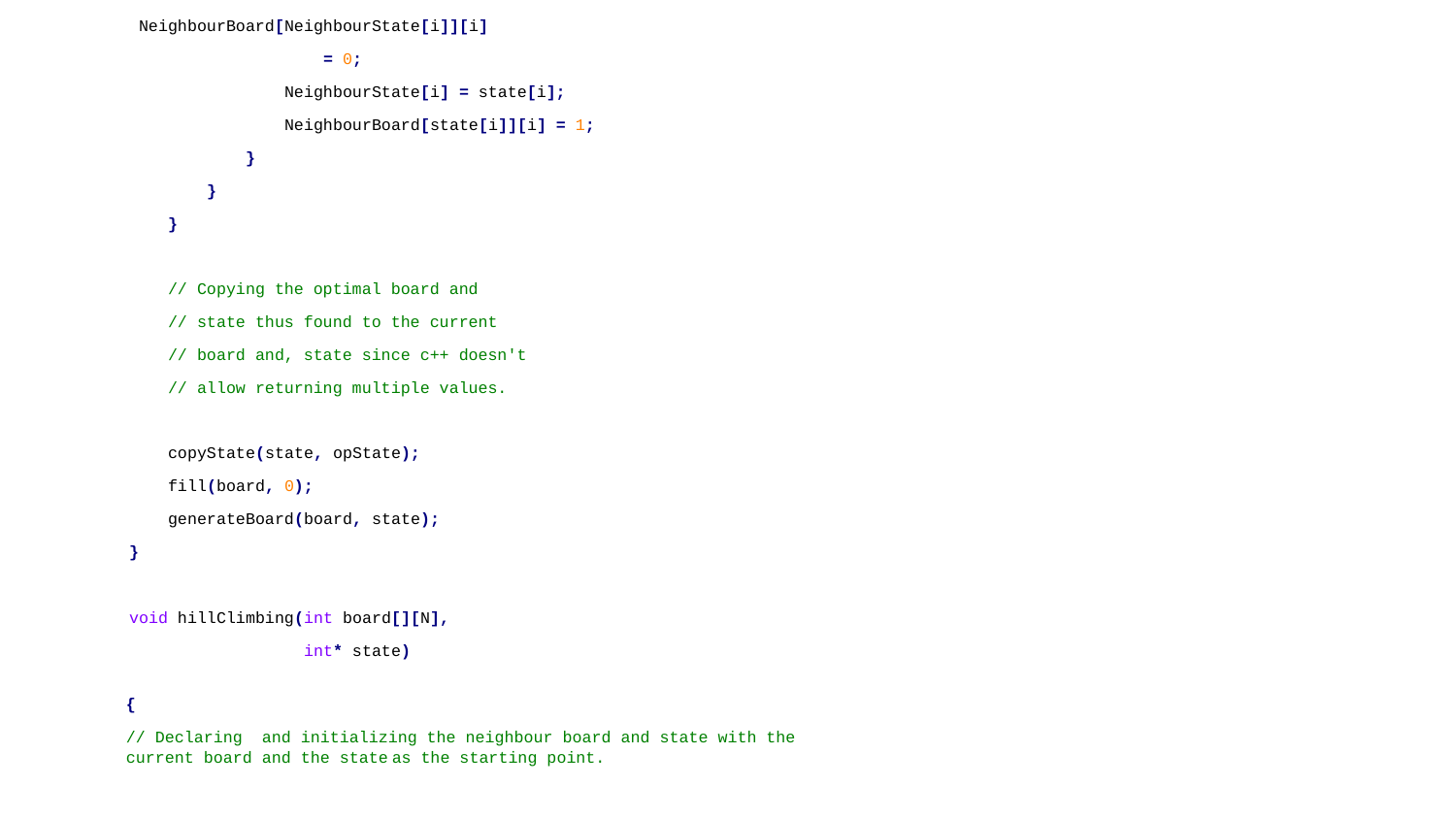

NeighbourBoard[NeighbourState[i]][i]
                    = 0;
                NeighbourState[i] = state[i];
                NeighbourBoard[state[i]][i] = 1;
            }
        }
    }

    // Copying the optimal board and
    // state thus found to the current
    // board and, state since c++ doesn't
    // allow returning multiple values.

    copyState(state, opState);
    fill(board, 0);
    generateBoard(board, state);
}

void hillClimbing(int board[][N],
                  int* state)
{
// Declaring  and initializing the neighbour board and state with the current board and the state as the starting point.